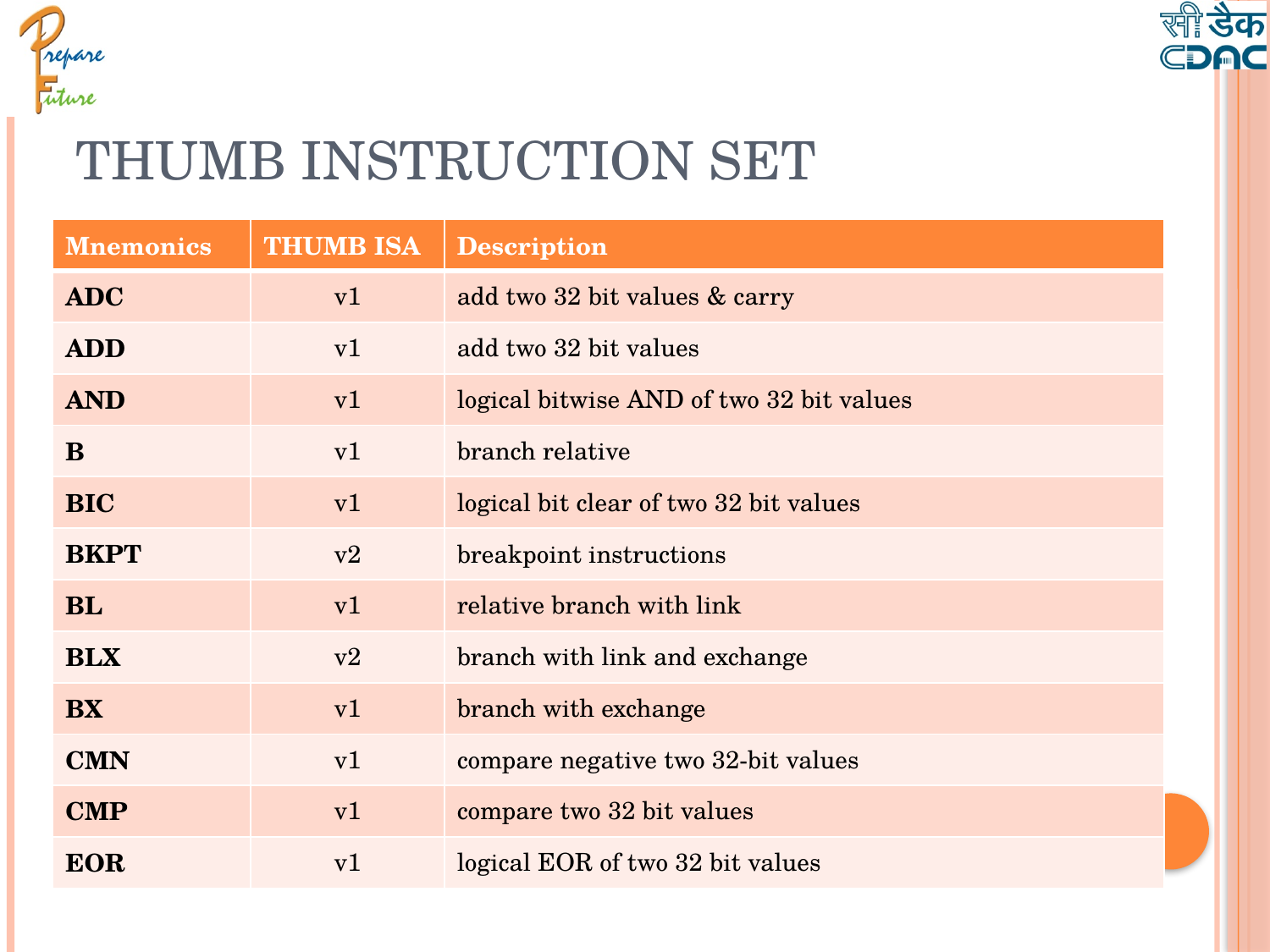

# Thumb Instruction Set
| Mnemonics | THUMB ISA | Description |
| --- | --- | --- |
| ADC | v1 | add two 32 bit values & carry |
| ADD | v1 | add two 32 bit values |
| AND | v1 | logical bitwise AND of two 32 bit values |
| B | v1 | branch relative |
| BIC | v1 | logical bit clear of two 32 bit values |
| BKPT | v2 | breakpoint instructions |
| BL | v1 | relative branch with link |
| BLX | v2 | branch with link and exchange |
| BX | v1 | branch with exchange |
| CMN | v1 | compare negative two 32-bit values |
| CMP | v1 | compare two 32 bit values |
| EOR | v1 | logical EOR of two 32 bit values |